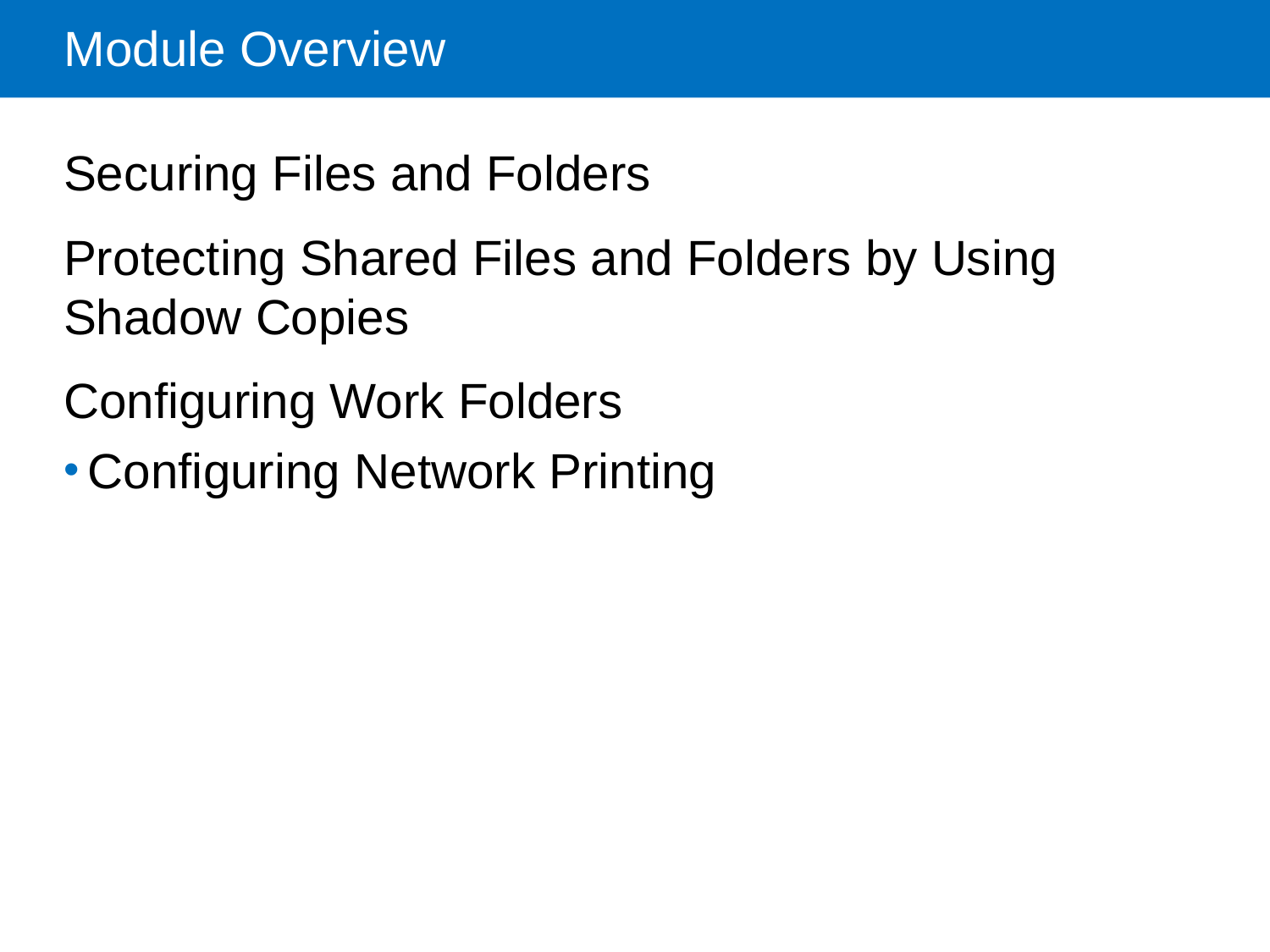

# Module Overview
Securing Files and Folders
Protecting Shared Files and Folders by Using Shadow Copies
Configuring Work Folders
Configuring Network Printing